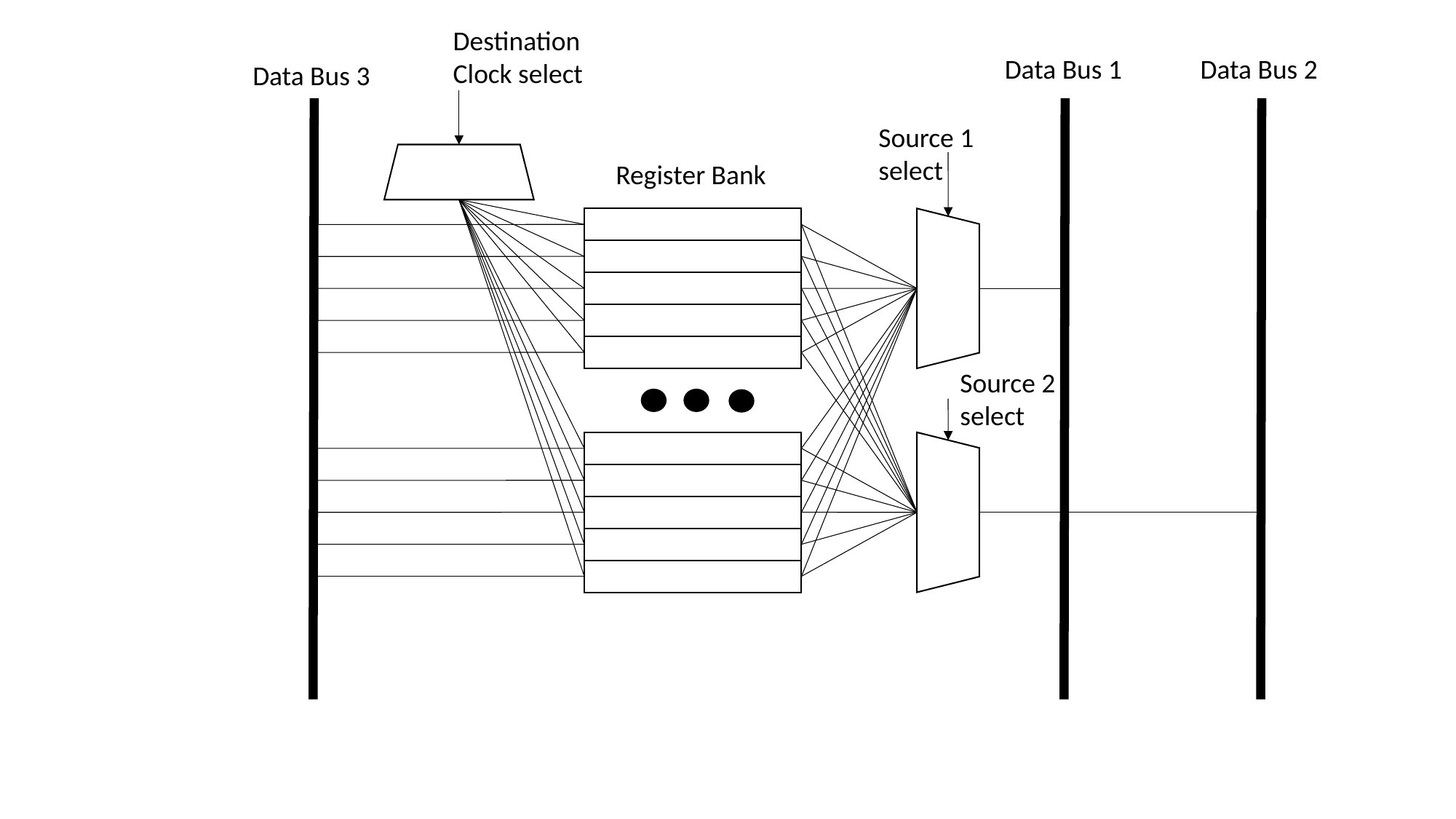

Destination
Clock select
Data Bus 1
Data Bus 2
Data Bus 3
Source 1 select

Register Bank

Source 2 select